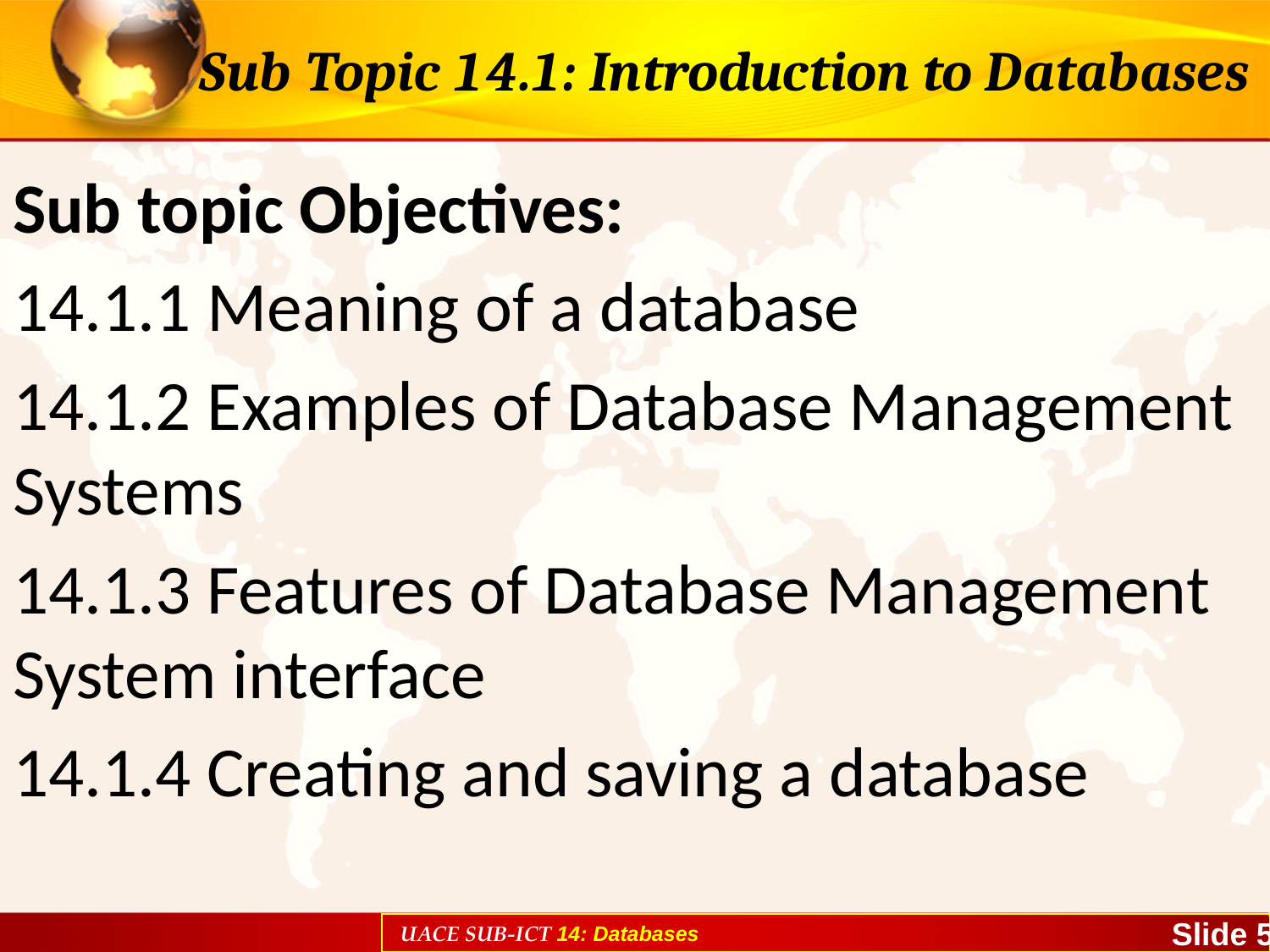

# Sub Topic 14.1: Introduction to Databases
Sub topic Objectives:
14.1.1 Meaning of a database
14.1.2 Examples of Database Management Systems
14.1.3 Features of Database Management System interface
14.1.4 Creating and saving a database